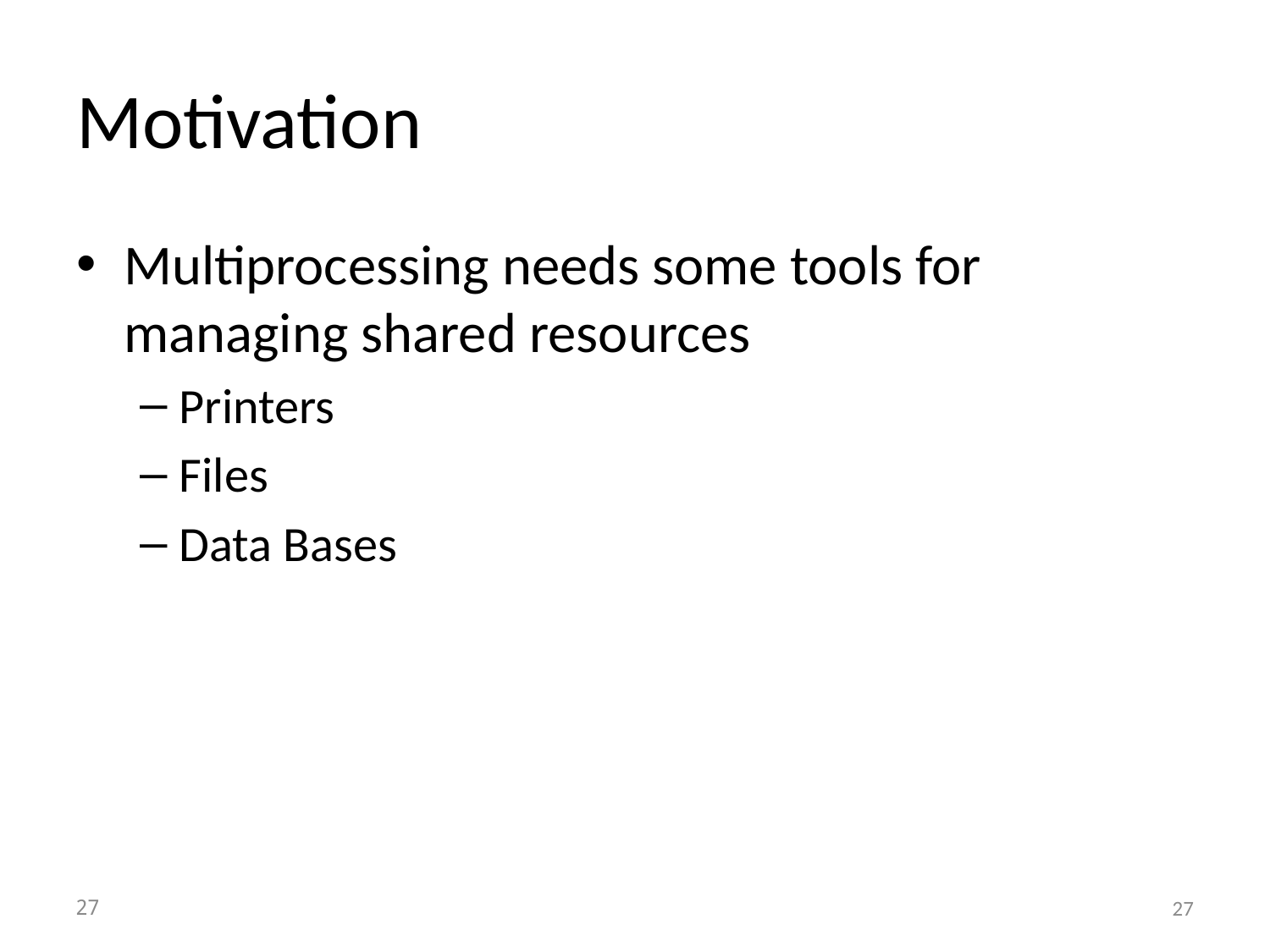

# Motivation
Multiprocessing needs some tools for managing shared resources
Printers
Files
Data Bases
27
27